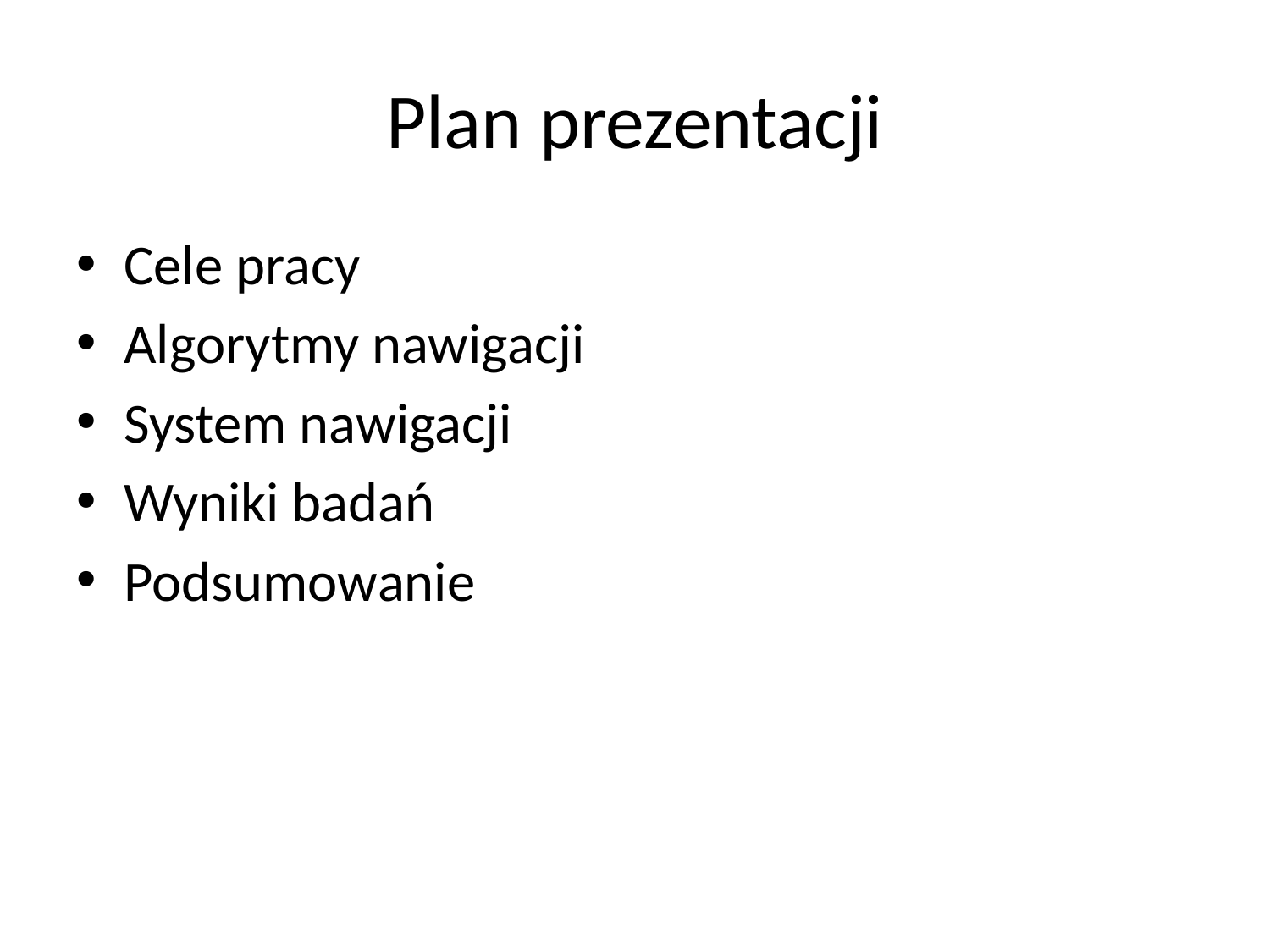

# Plan prezentacji
Cele pracy
Algorytmy nawigacji
System nawigacji
Wyniki badań
Podsumowanie